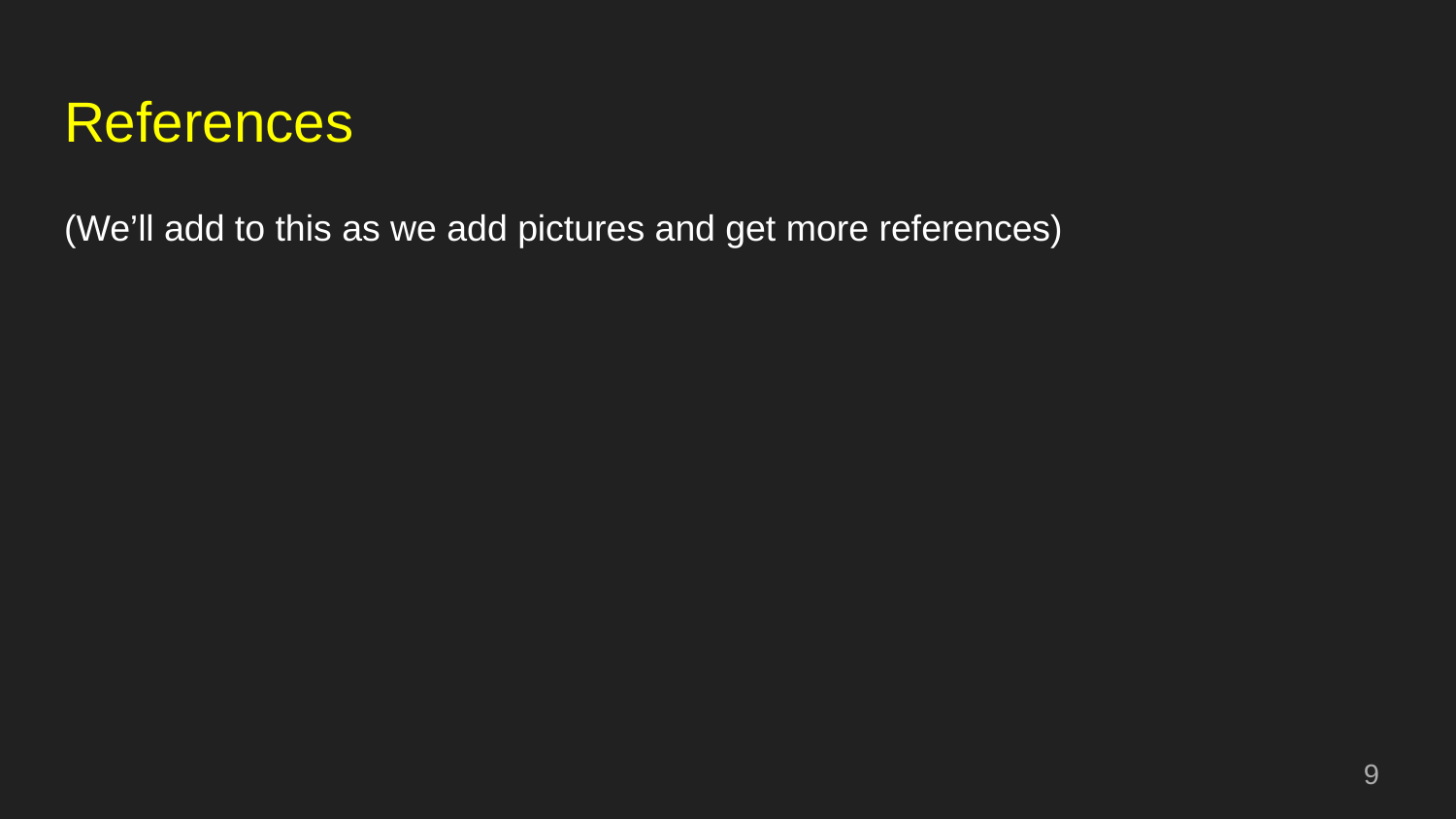

# References
(We’ll add to this as we add pictures and get more references)
9